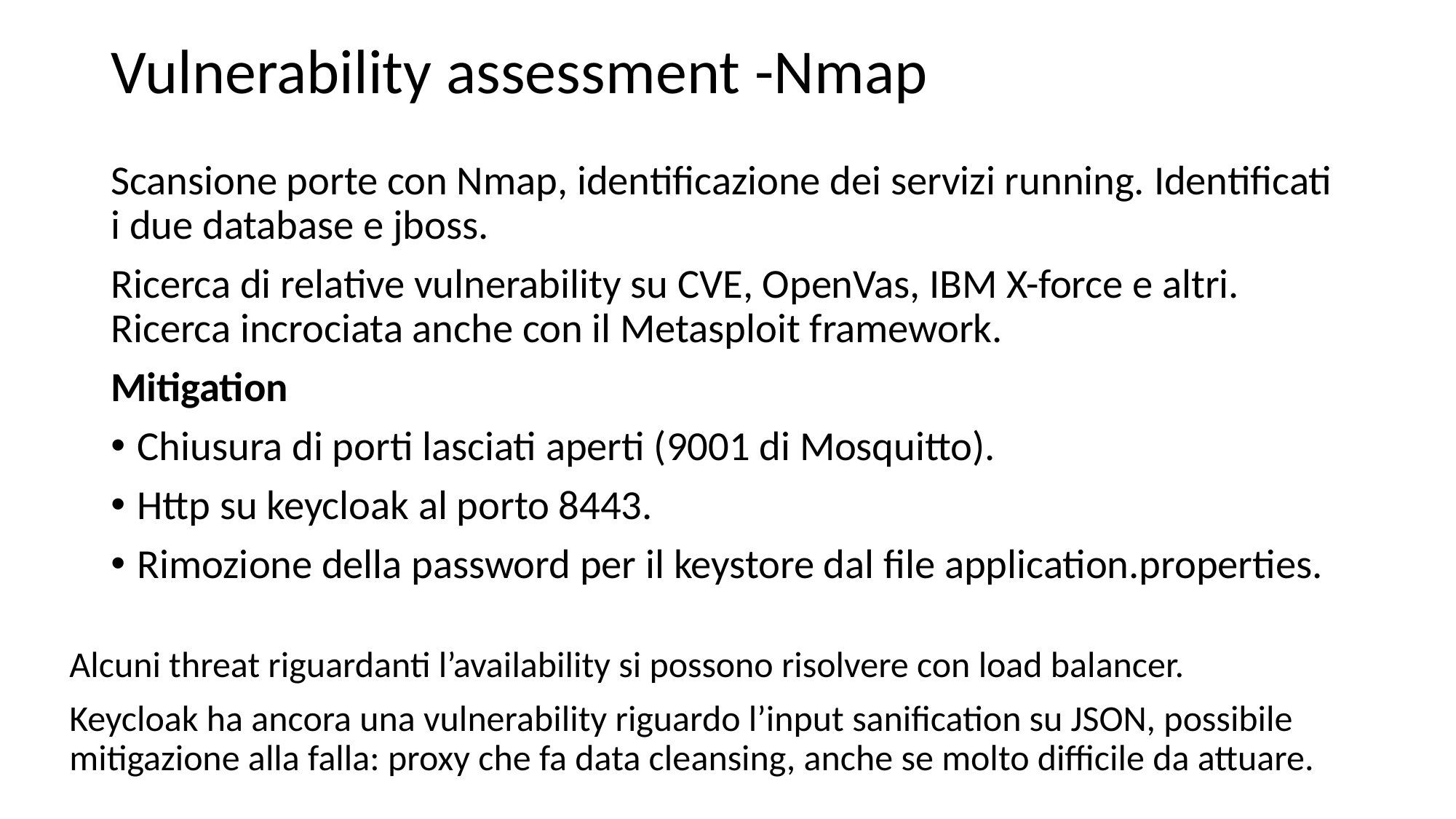

Vulnerability assessment -Nmap
Scansione porte con Nmap, identificazione dei servizi running. Identificati i due database e jboss.
Ricerca di relative vulnerability su CVE, OpenVas, IBM X-force e altri. Ricerca incrociata anche con il Metasploit framework.
Mitigation
Chiusura di porti lasciati aperti (9001 di Mosquitto).
Http su keycloak al porto 8443.
Rimozione della password per il keystore dal file application.properties.
Alcuni threat riguardanti l’availability si possono risolvere con load balancer.
Keycloak ha ancora una vulnerability riguardo l’input sanification su JSON, possibile mitigazione alla falla: proxy che fa data cleansing, anche se molto difficile da attuare.